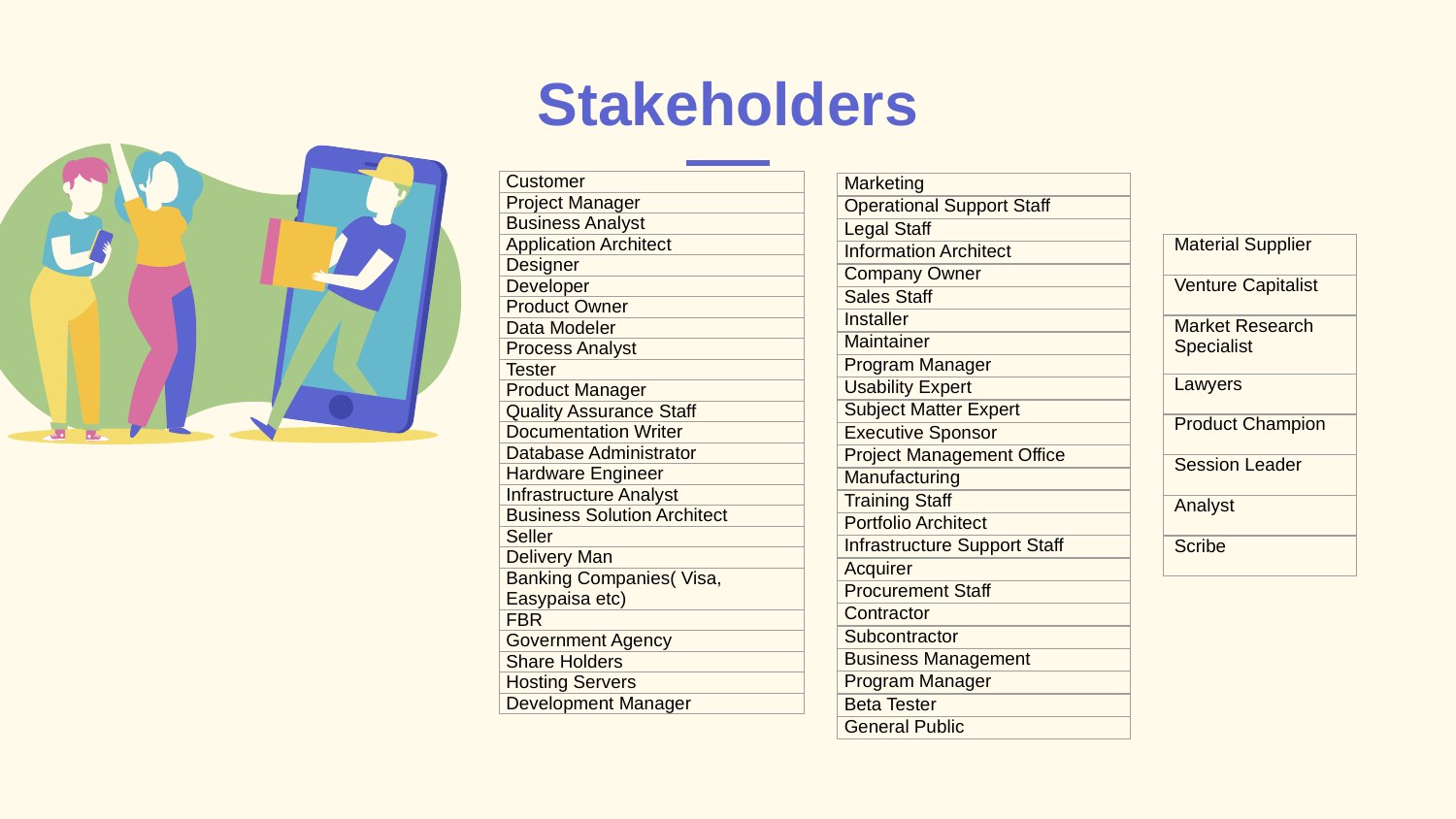

# Stakeholders

| Customer |
| --- |
| Project Manager |
| Business Analyst |
| Application Architect |
| Designer |
| Developer |
| Product Owner |
| Data Modeler |
| Process Analyst |
| Tester |
| Product Manager |
| Quality Assurance Staff |
| Documentation Writer |
| Database Administrator |
| Hardware Engineer |
| Infrastructure Analyst |
| Business Solution Architect |
| Seller |
| Delivery Man |
| Banking Companies( Visa, Easypaisa etc) |
| FBR |
| Government Agency |
| Share Holders |
| Hosting Servers |
| Development Manager |
| Marketing |
| --- |
| Operational Support Staff |
| Legal Staff |
| Information Architect |
| Company Owner |
| Sales Staff |
| Installer |
| Maintainer |
| Program Manager |
| Usability Expert |
| Subject Matter Expert |
| Executive Sponsor |
| Project Management Office |
| Manufacturing |
| Training Staff |
| Portfolio Architect |
| Infrastructure Support Staff |
| Acquirer |
| Procurement Staff |
| Contractor |
| Subcontractor |
| Business Management |
| Program Manager |
| Beta Tester |
| General Public |
| Material Supplier |
| --- |
| Venture Capitalist |
| Market Research Specialist |
| Lawyers |
| Product Champion |
| Session Leader |
| Analyst |
| Scribe |